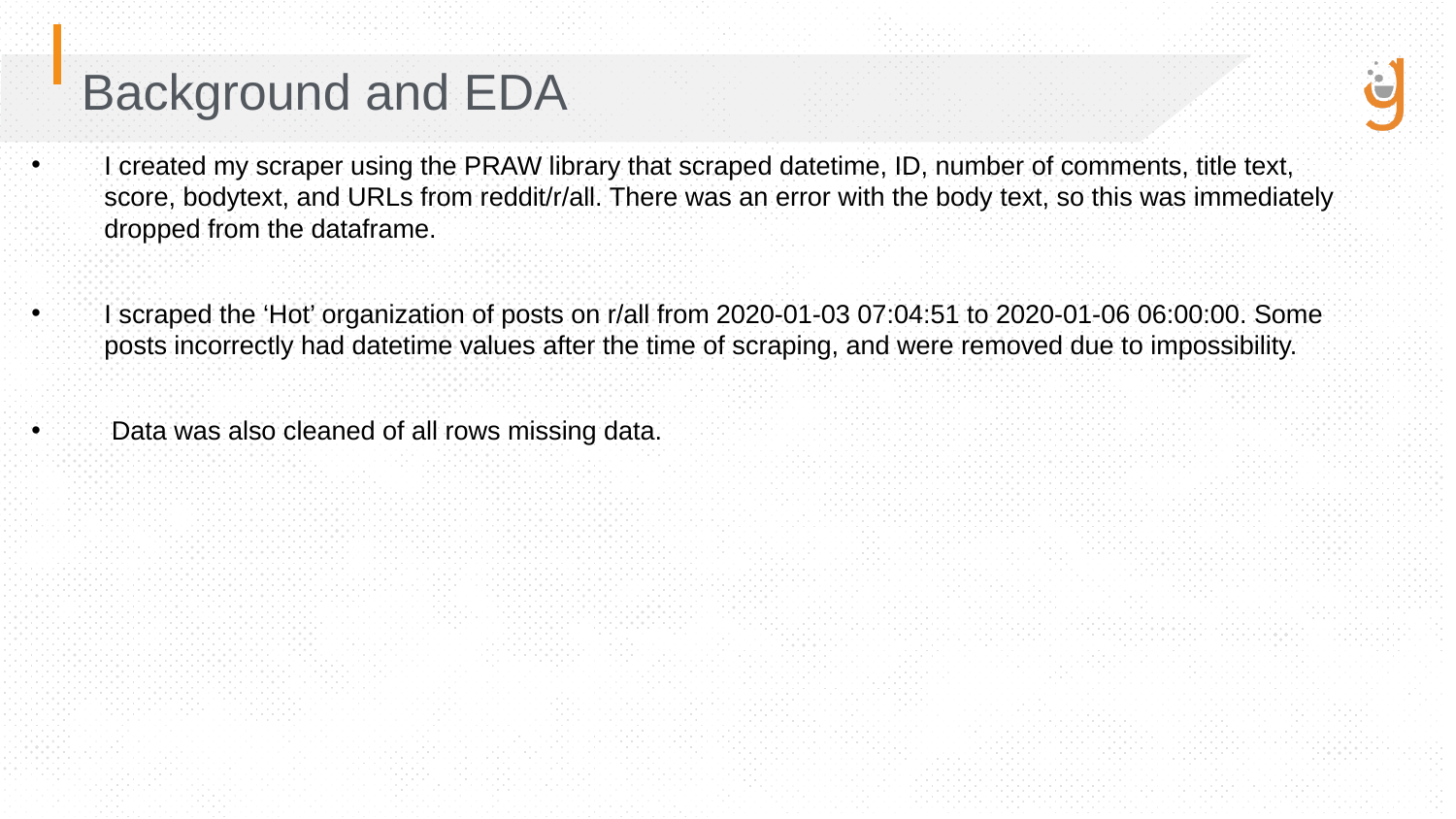

Background and EDA

I created my scraper using the PRAW library that scraped datetime, ID, number of comments, title text, score, bodytext, and URLs from reddit/r/all. There was an error with the body text, so this was immediately dropped from the dataframe.
I scraped the ‘Hot’ organization of posts on r/all from 2020-01-03 07:04:51 to 2020-01-06 06:00:00. Some posts incorrectly had datetime values after the time of scraping, and were removed due to impossibility.
 Data was also cleaned of all rows missing data.